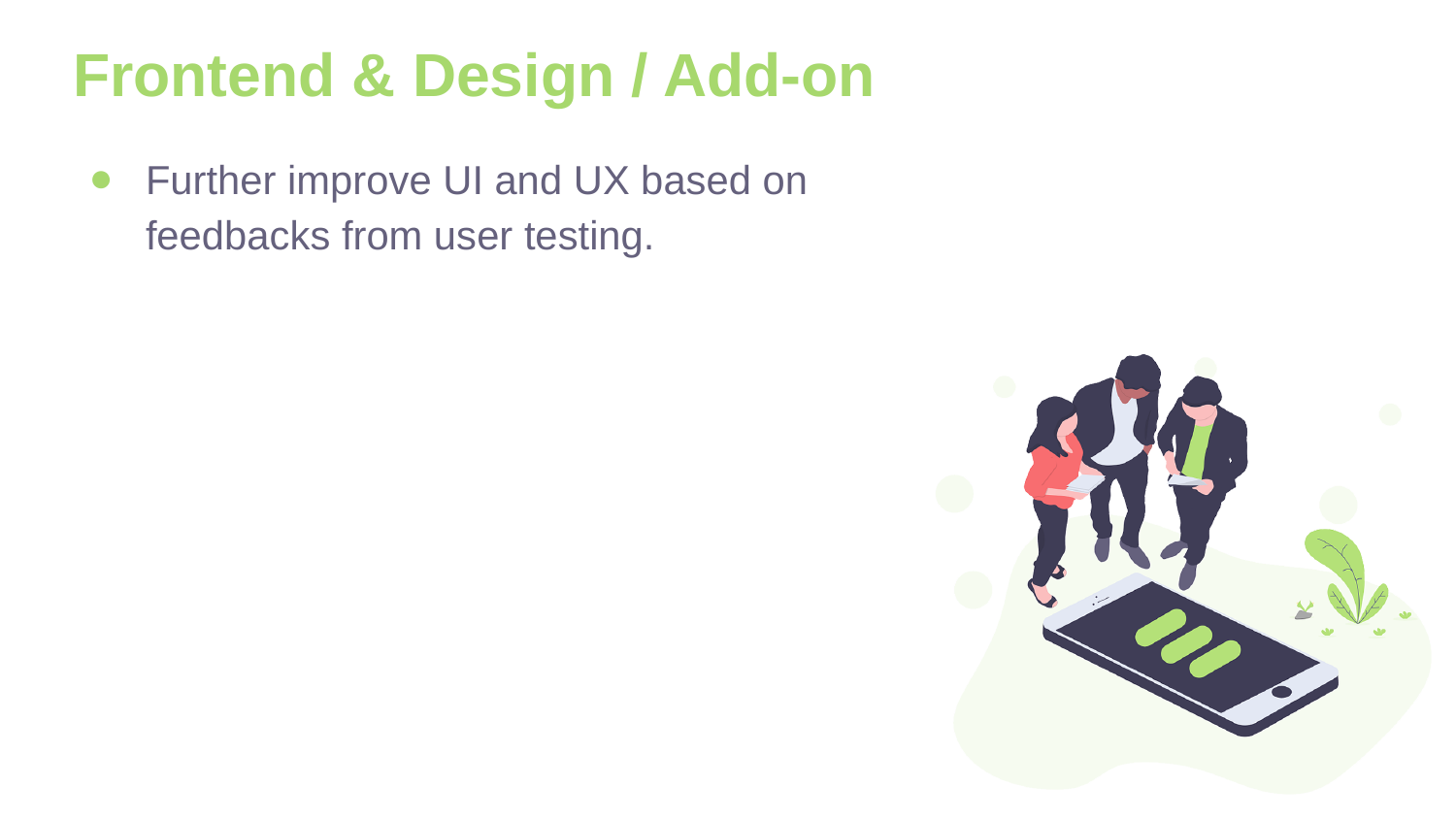

# Frontend & Design / Add-on
Further improve UI and UX based on feedbacks from user testing.